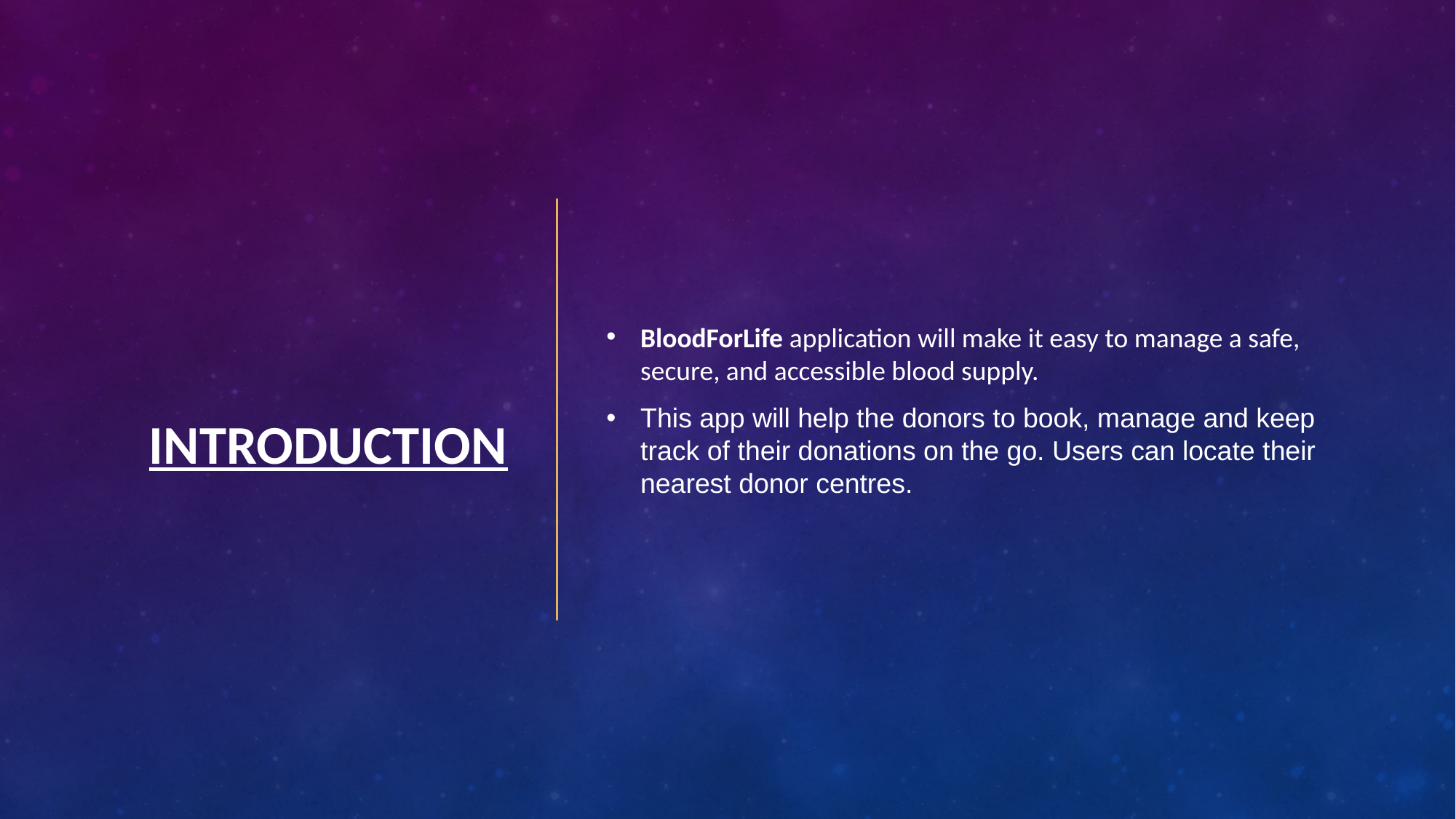

# INTRODUCTION
BloodForLife application will make it easy to manage a safe, secure, and accessible blood supply.
This app will help the donors to book, manage and keep track of their donations on the go. Users can locate their nearest donor centres.